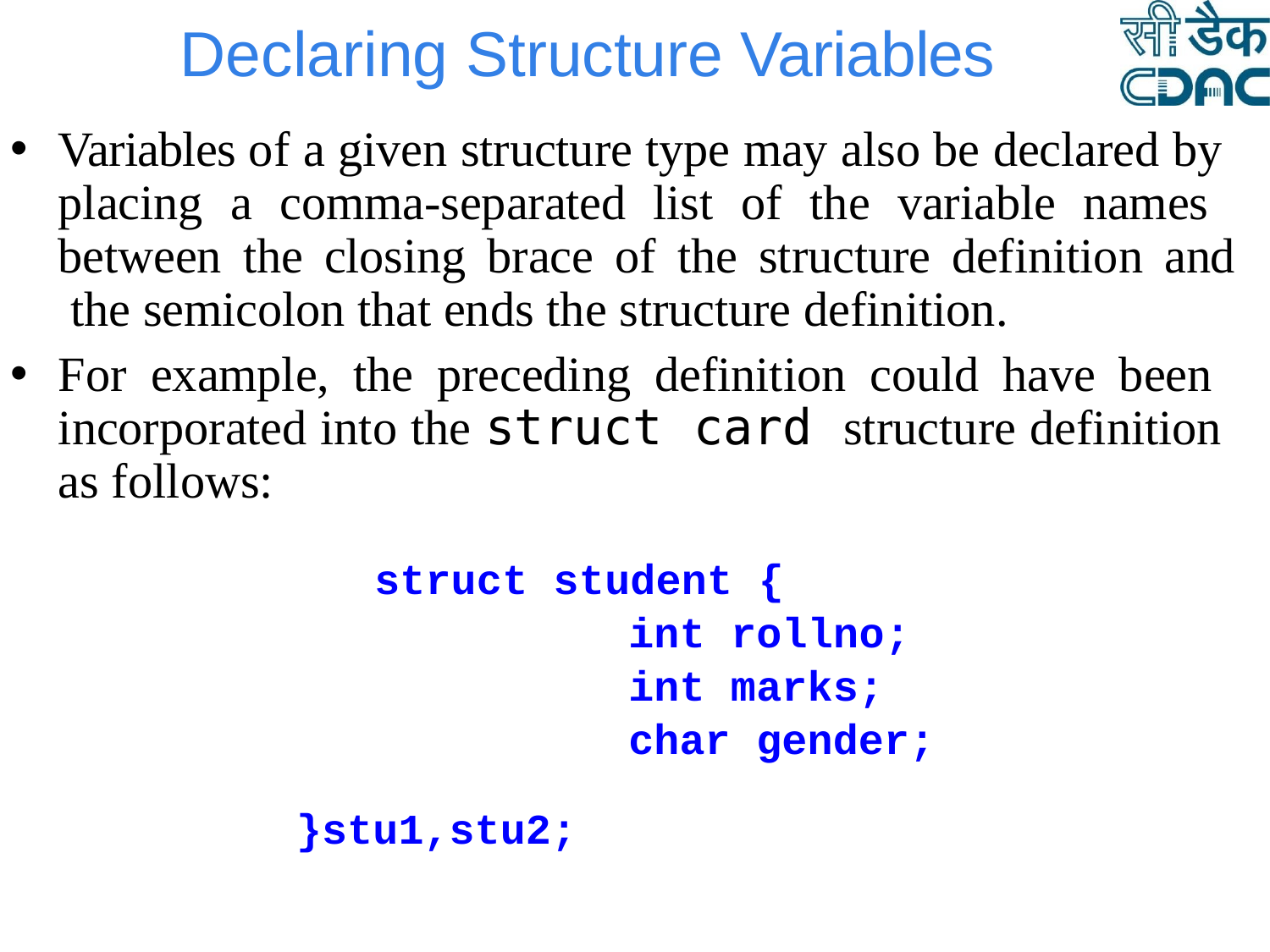

# Declaring Structure Variables
Variables of a given structure type may also be declared by  placing a comma-separated list of the variable names  between the closing brace of the structure definition and  the semicolon that ends the structure definition.
For example, the preceding definition could have been  incorporated into the struct card structure definition  as follows:

struct student {
		int rollno;
		int marks;
		char gender;

}stu1,stu2;